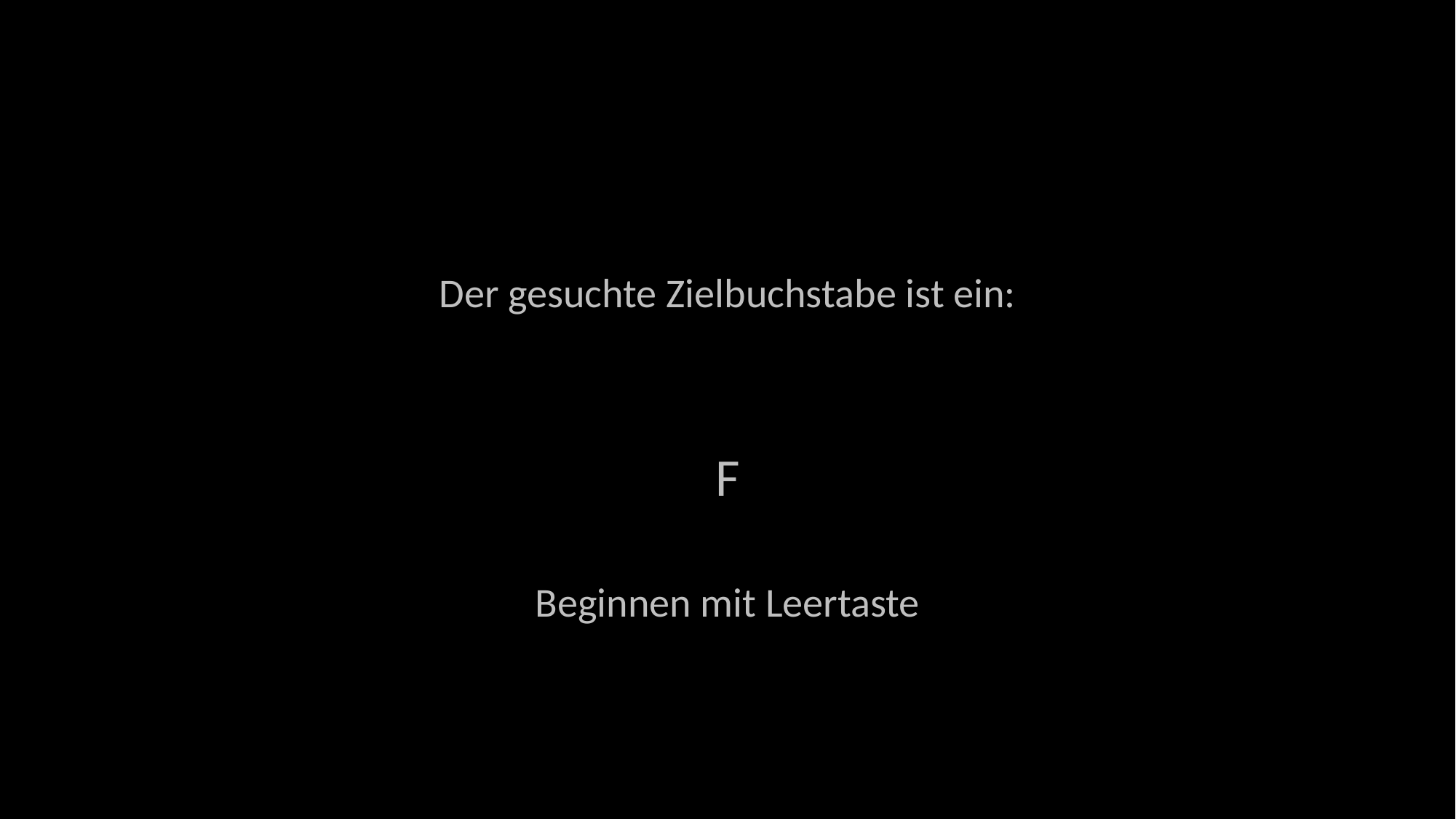

Der gesuchte Zielbuchstabe ist ein:

F

Beginnen mit Leertaste